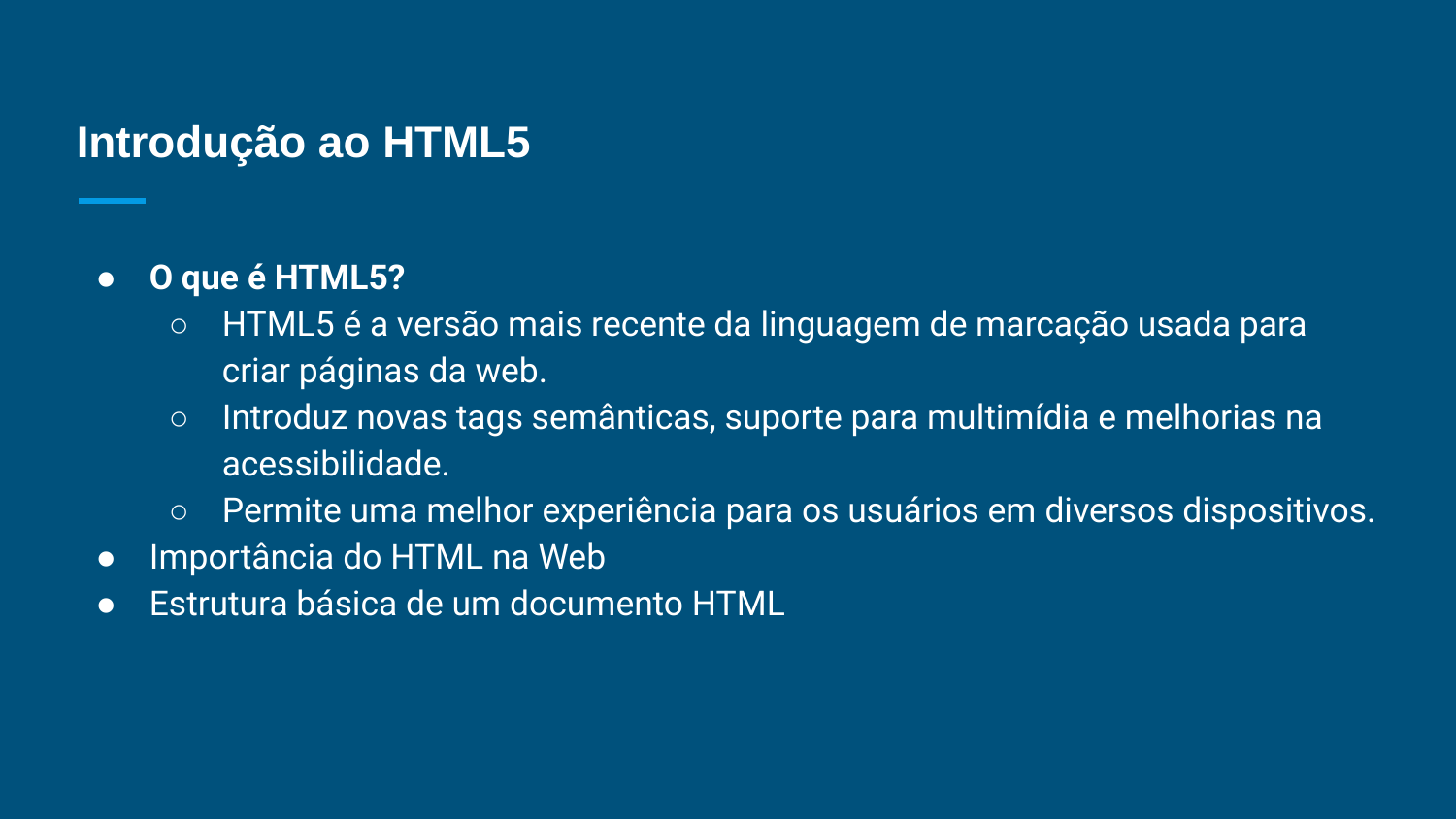

# Introdução ao HTML5
O que é HTML5?
HTML5 é a versão mais recente da linguagem de marcação usada para criar páginas da web.
Introduz novas tags semânticas, suporte para multimídia e melhorias na acessibilidade.
Permite uma melhor experiência para os usuários em diversos dispositivos.
Importância do HTML na Web
Estrutura básica de um documento HTML